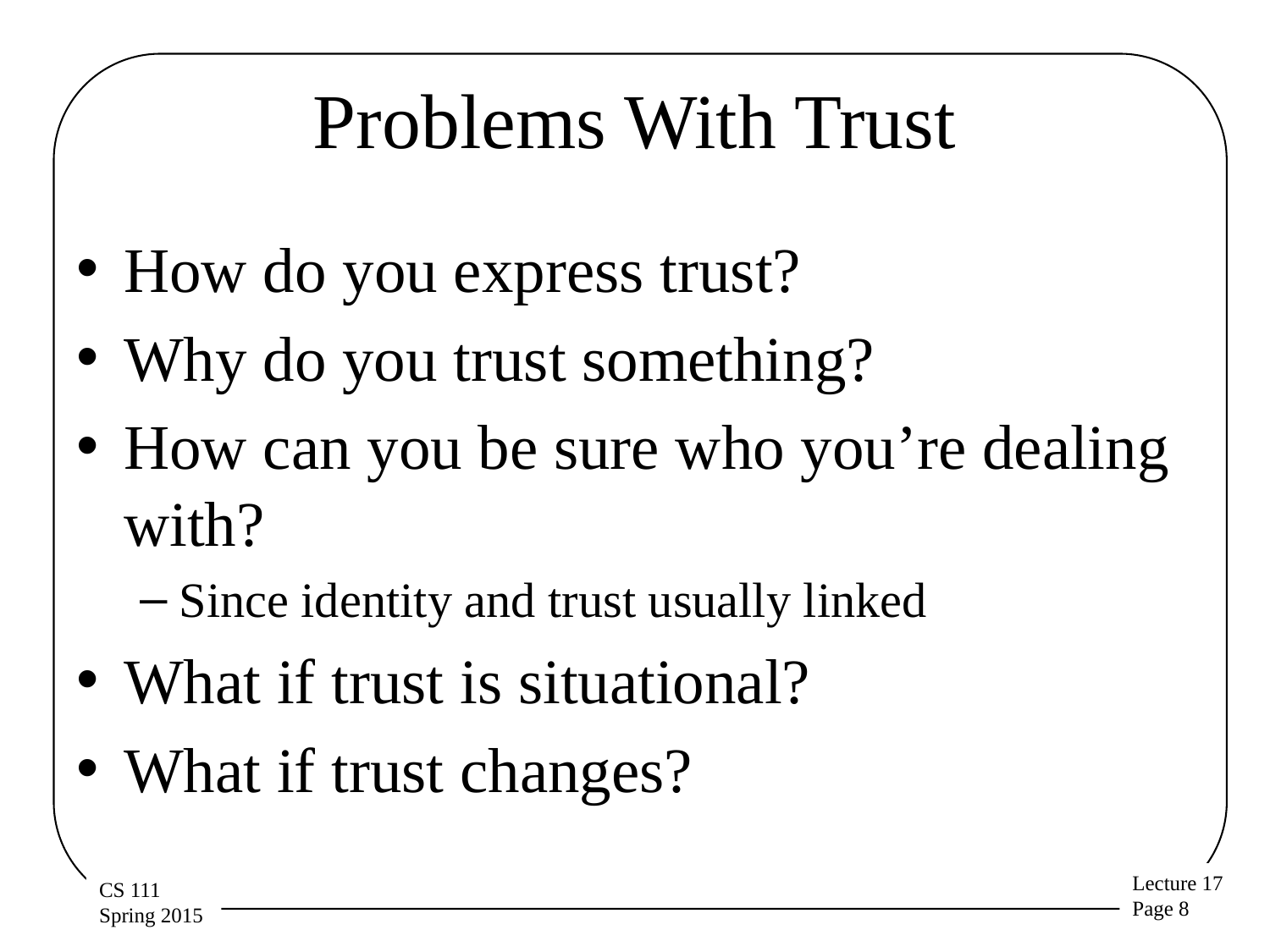

# Problems With Trust
How do you express trust?
Why do you trust something?
How can you be sure who you’re dealing with?
Since identity and trust usually linked
What if trust is situational?
What if trust changes?